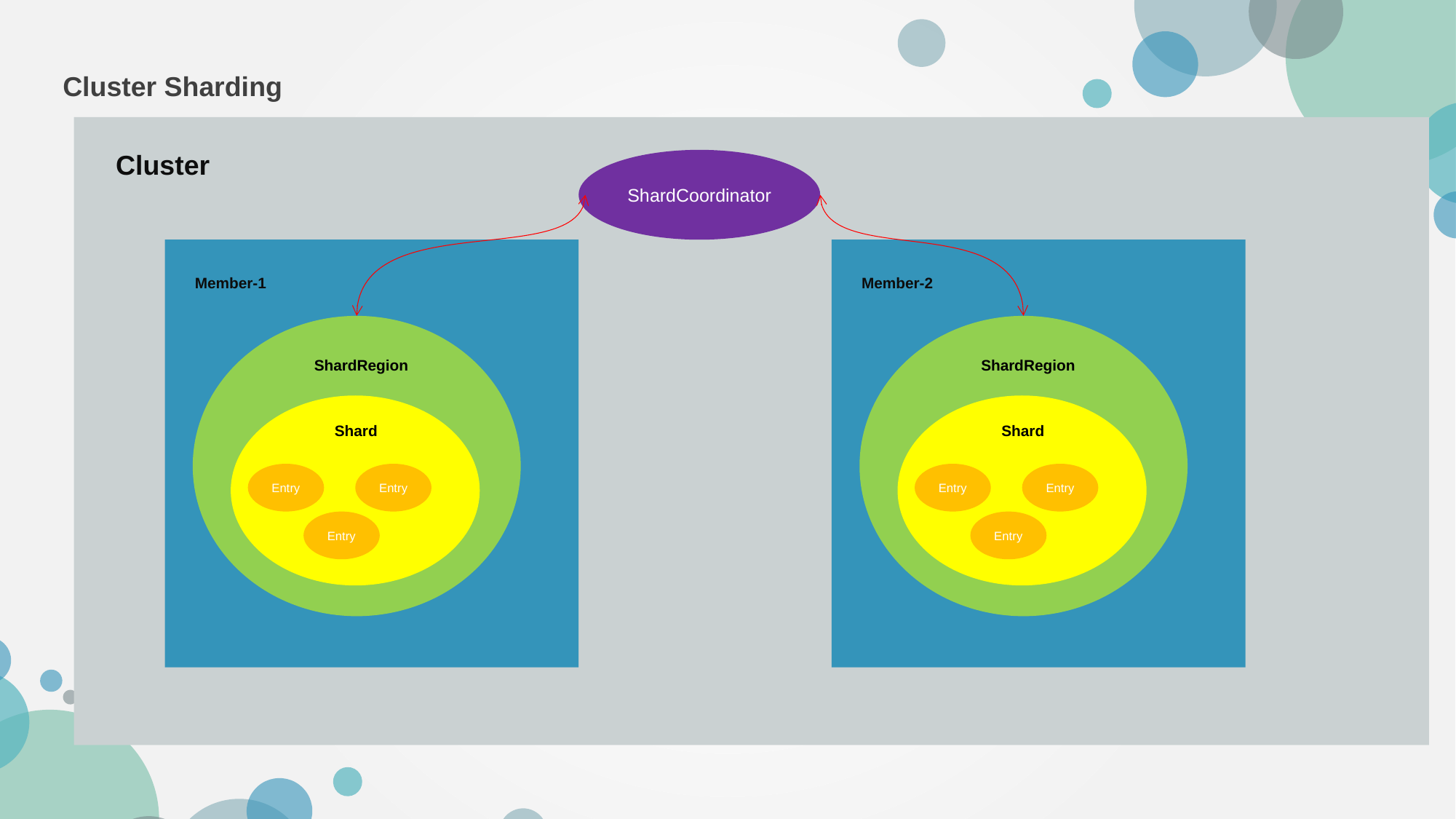

Cluster Sharding

Cluster

Member-1

ShardRegion

Shard
Entry
Entry
Entry
ShardCoordinator

Member-2

ShardRegion

Shard
Entry
Entry
Entry